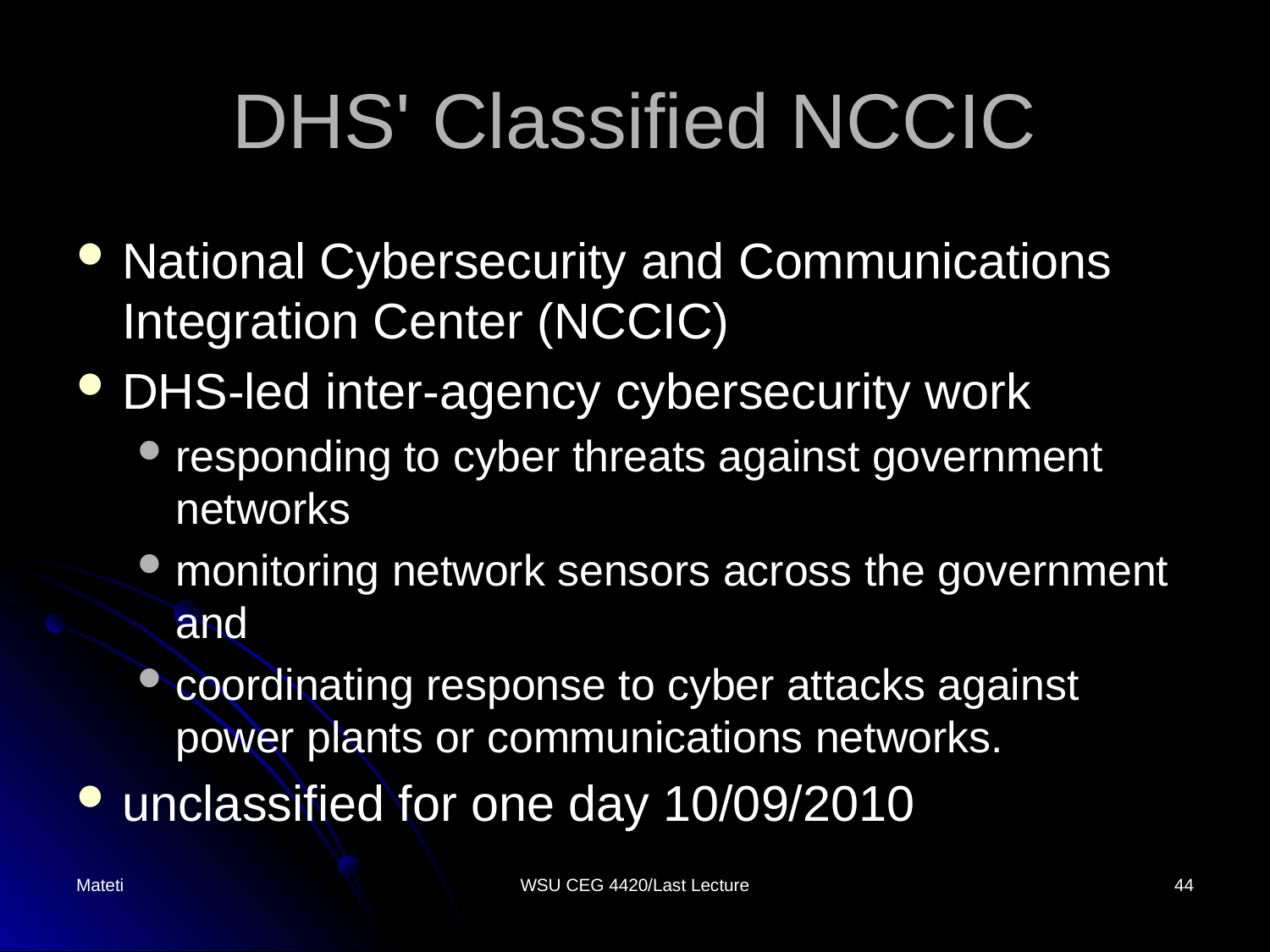

# DHS' Classified NCCIC
National Cybersecurity and Communications Integration Center (NCCIC)
DHS-led inter-agency cybersecurity work
responding to cyber threats against government networks
monitoring network sensors across the government and
coordinating response to cyber attacks against power plants or communications networks.
unclassified for one day 10/09/2010
Mateti
WSU CEG 4420/Last Lecture
44